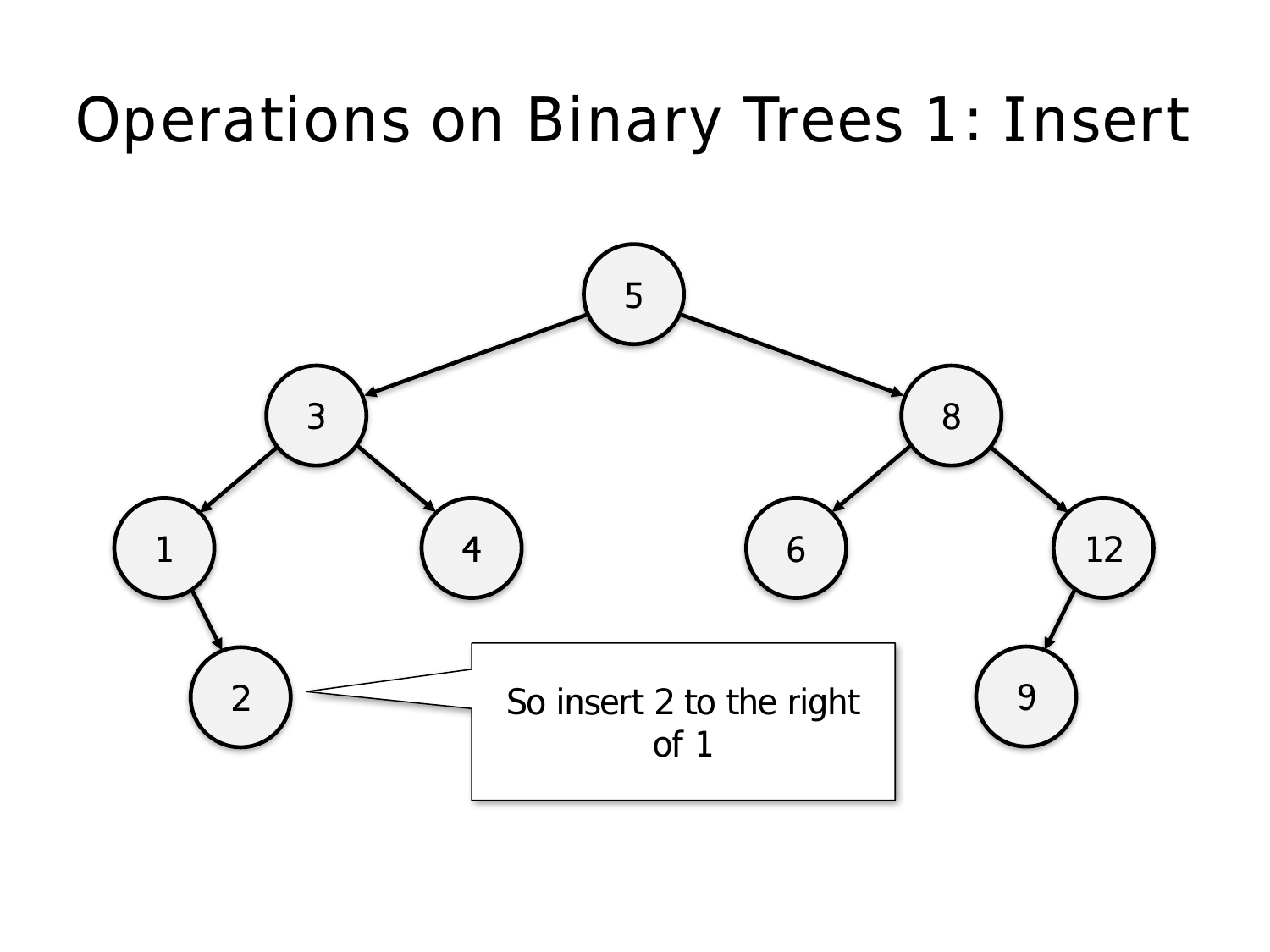

# Operations on Binary Trees 1: Insert
5
3
8
1
4
6
12
9
2

So insert 2 to the right
of 1